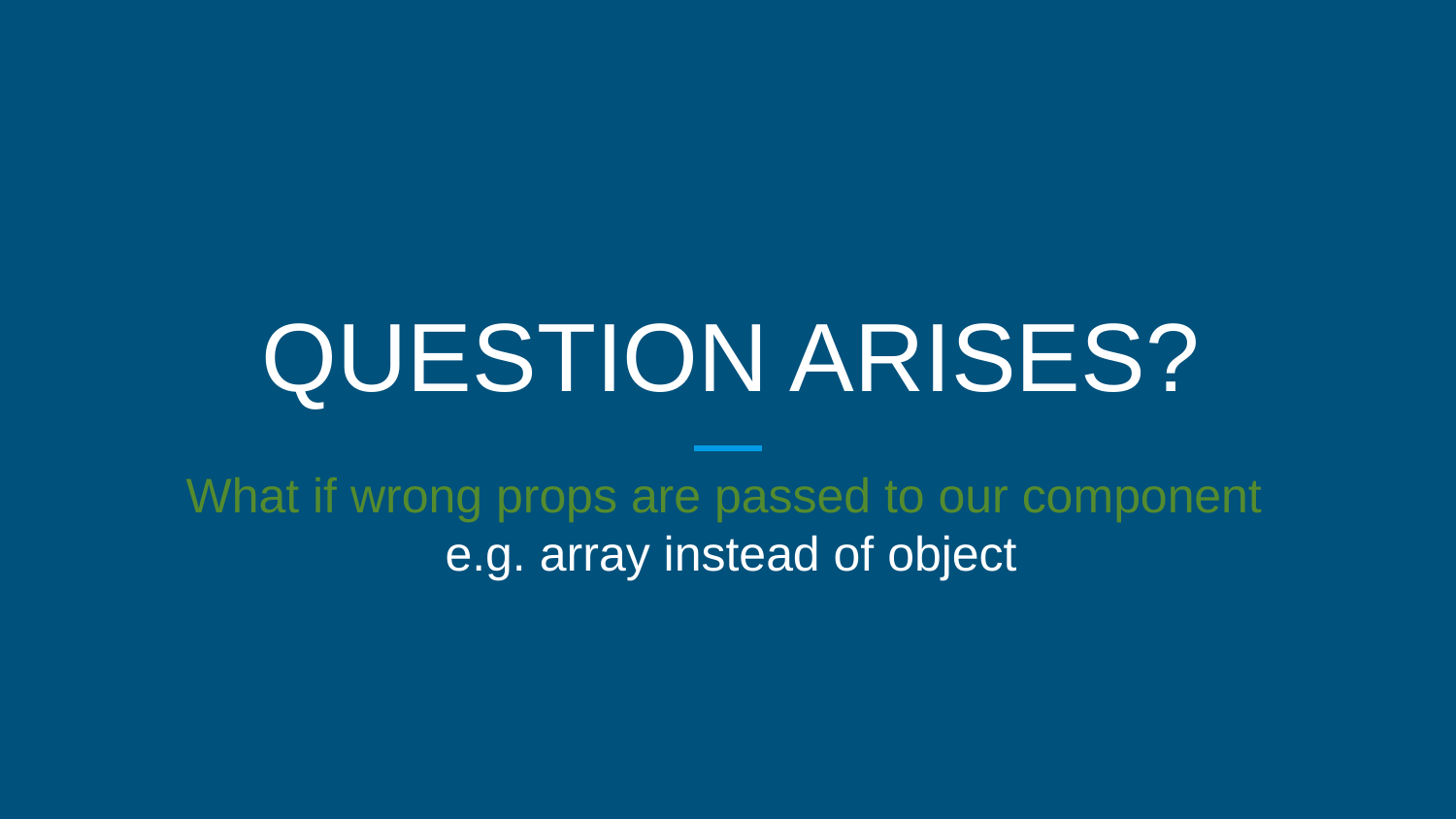

# QUESTION ARISES?
What if wrong props are passed to our component
e.g. array instead of object